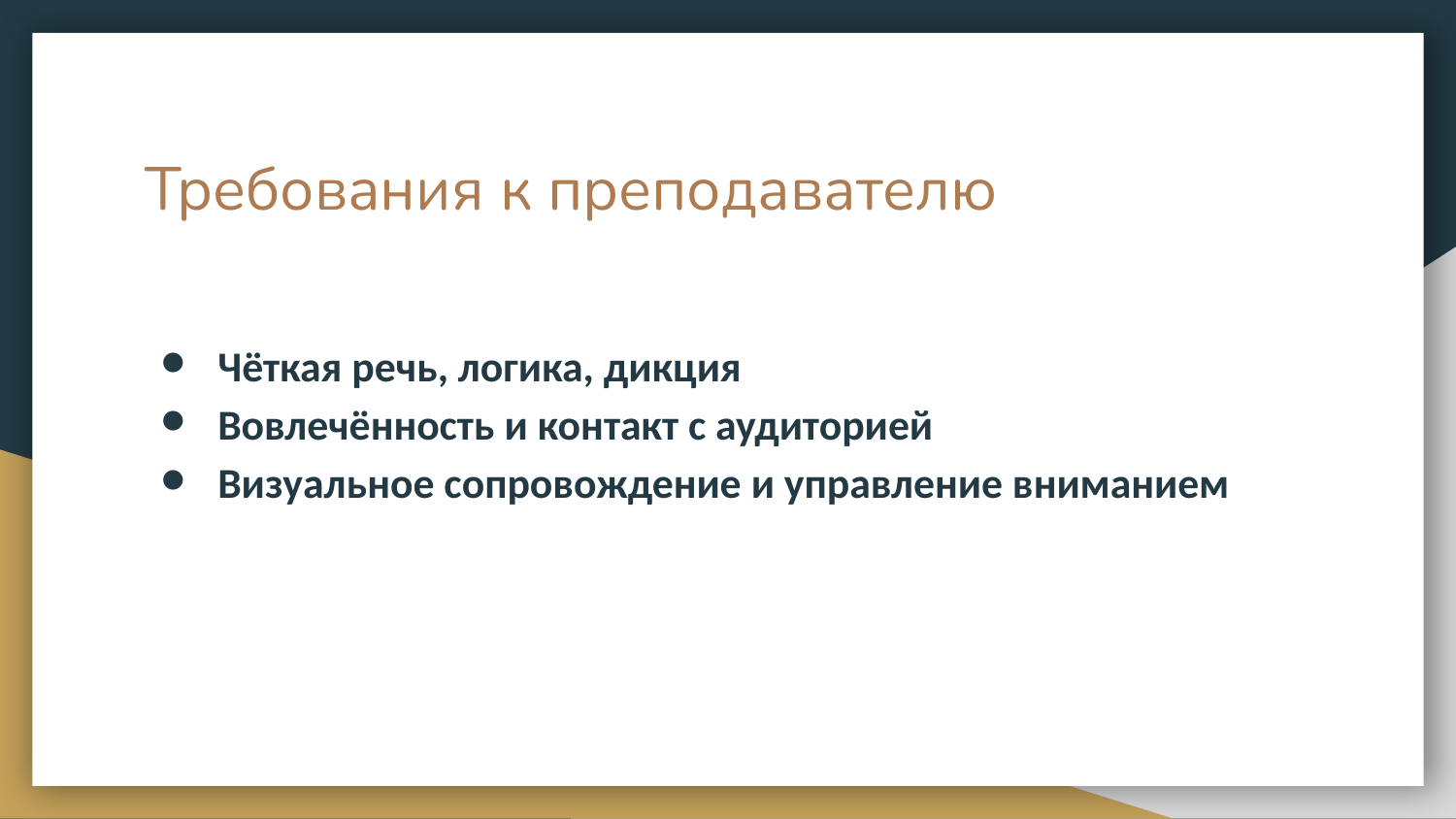

# Требования к преподавателю
Чёткая речь, логика, дикция
Вовлечённость и контакт с аудиторией
Визуальное сопровождение и управление вниманием